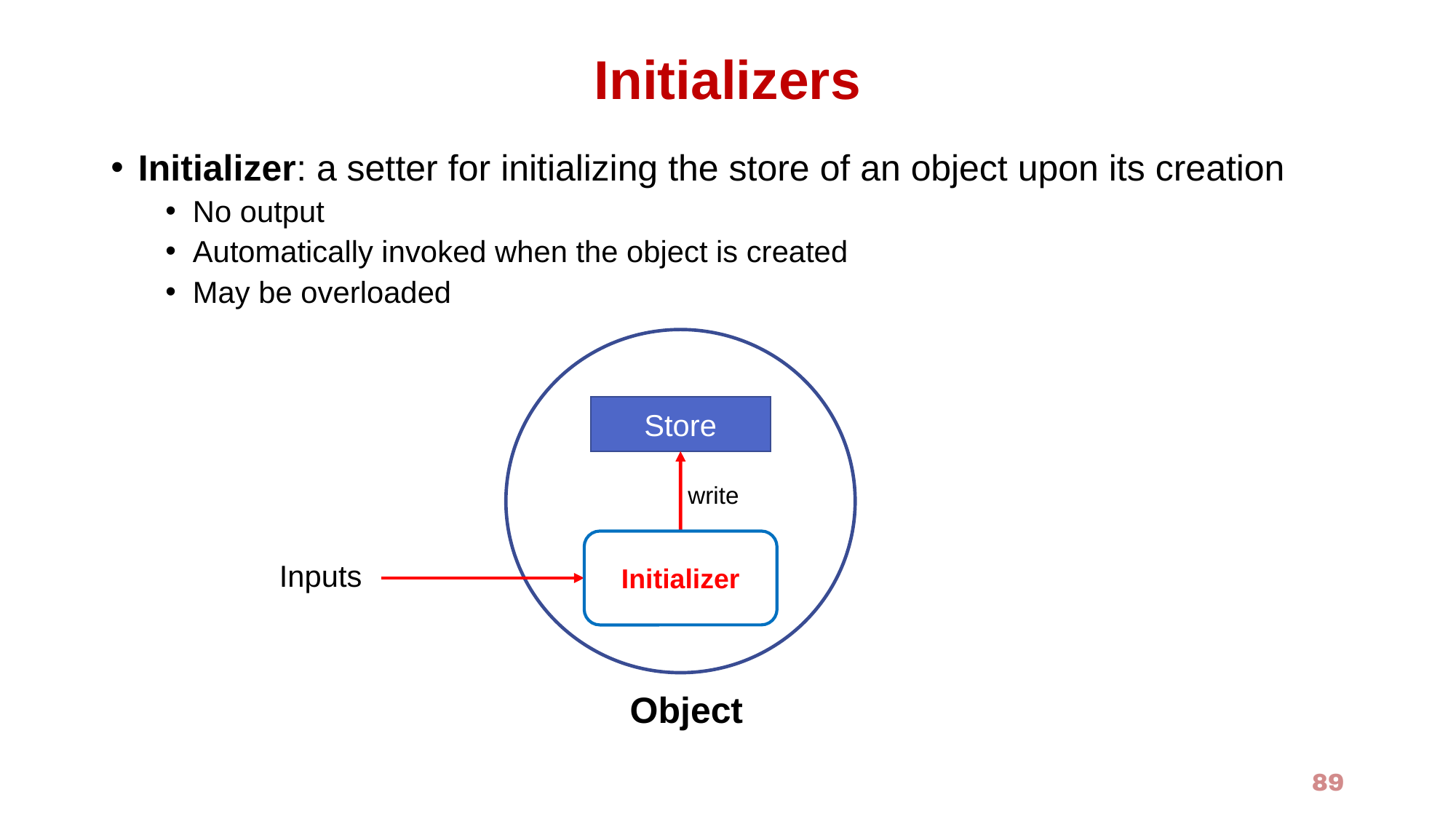

# Initializers
Initializer: a setter for initializing the store of an object upon its creation
No output
Automatically invoked when the object is created
May be overloaded

Store
write
Initializer
Inputs
Object
89